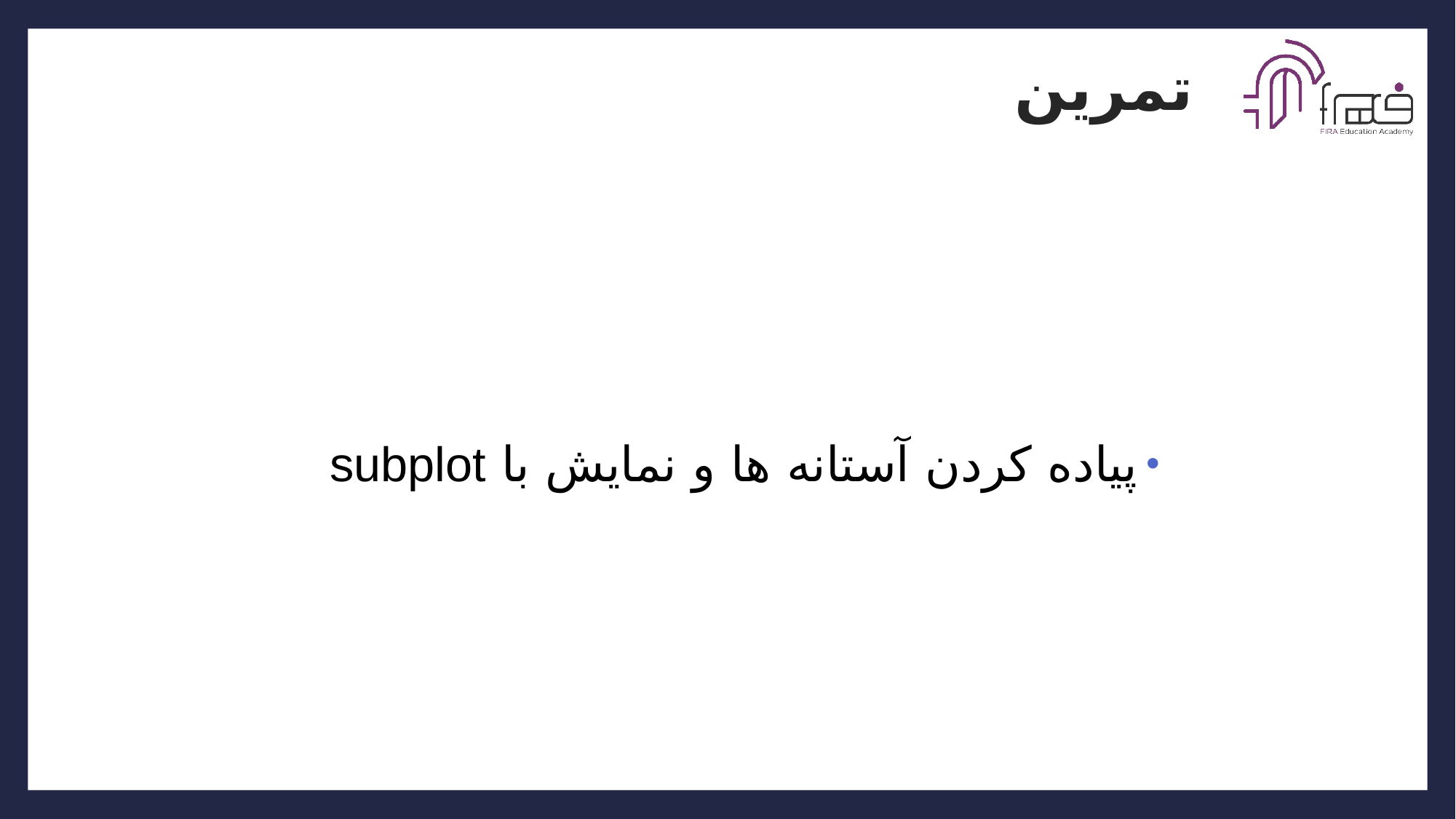

# تمرین
پیاده کردن آستانه ها و نمایش با subplot